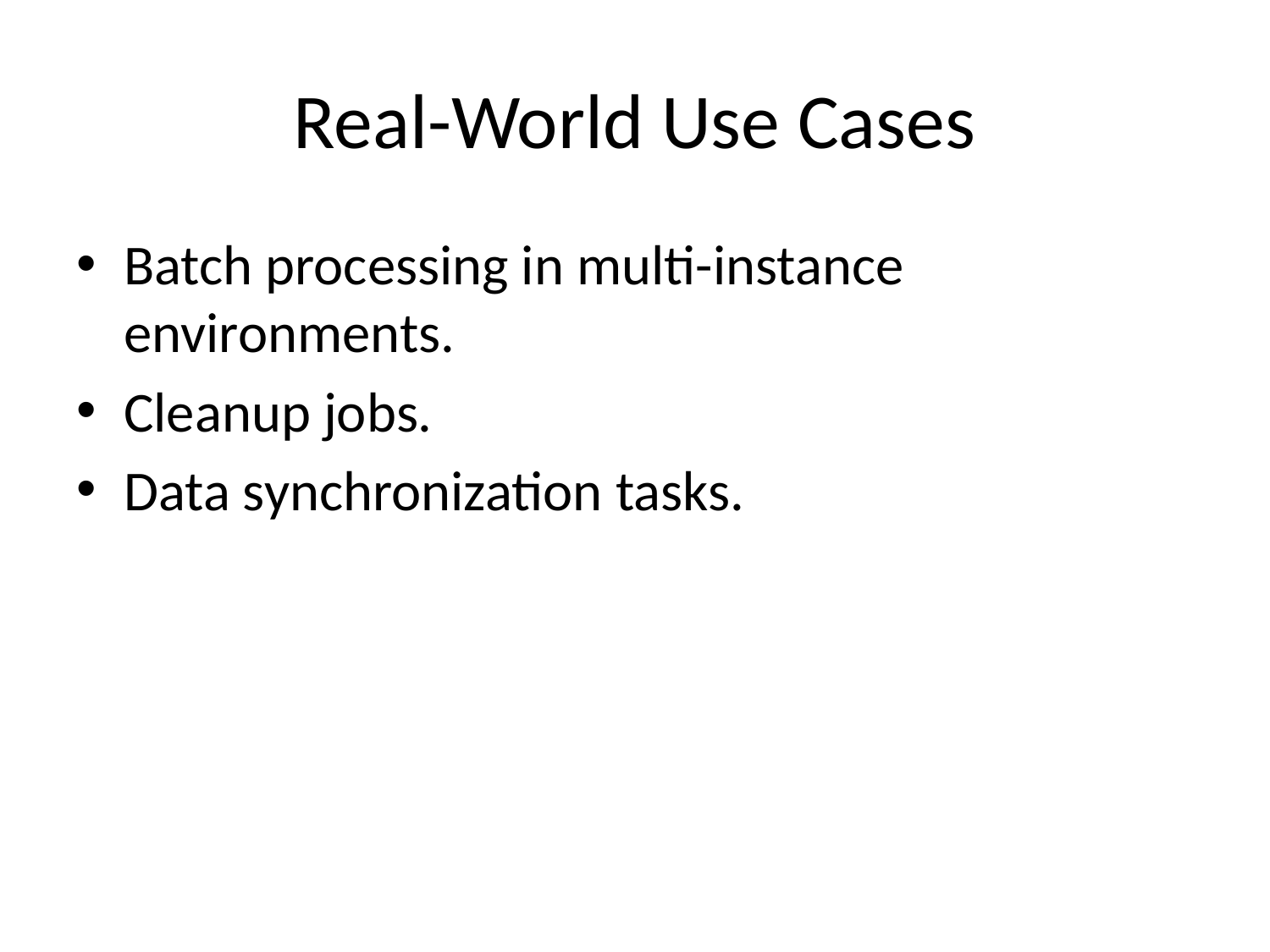

# Real-World Use Cases
Batch processing in multi-instance environments.
Cleanup jobs.
Data synchronization tasks.